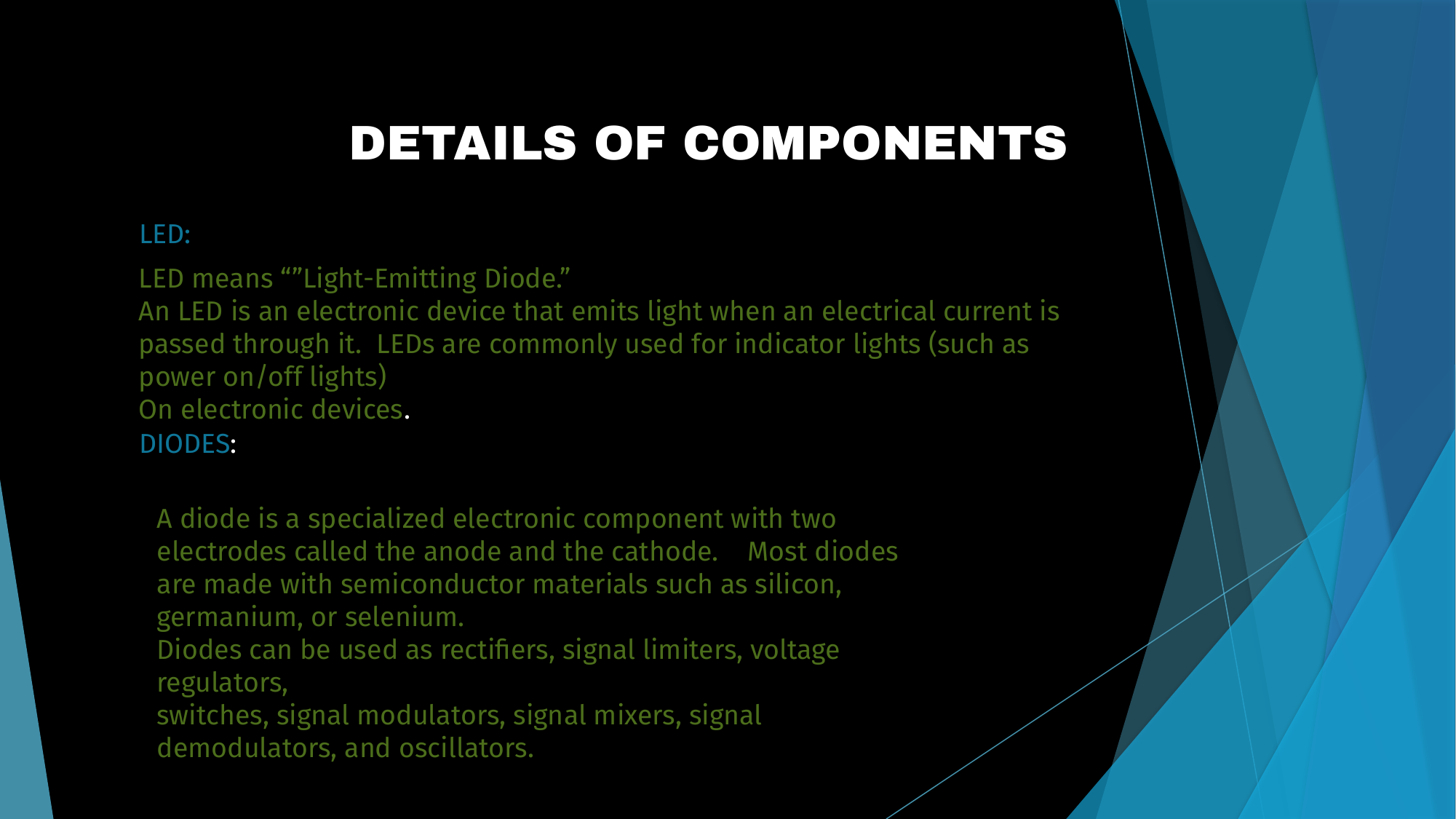

DETAILS OF COMPONENTS
LED:
LED means “”Light-Emitting Diode.”
An LED is an electronic device that emits light when an electrical current is passed through it.  LEDs are commonly used for indicator lights (such as power on/off lights)
On electronic devices.
DIODES:
A diode is a specialized electronic component with two electrodes called the anode and the cathode.    Most diodes are made with semiconductor materials such as silicon, germanium, or selenium.
Diodes can be used as rectifiers, signal limiters, voltage regulators,
switches, signal modulators, signal mixers, signal demodulators, and oscillators.